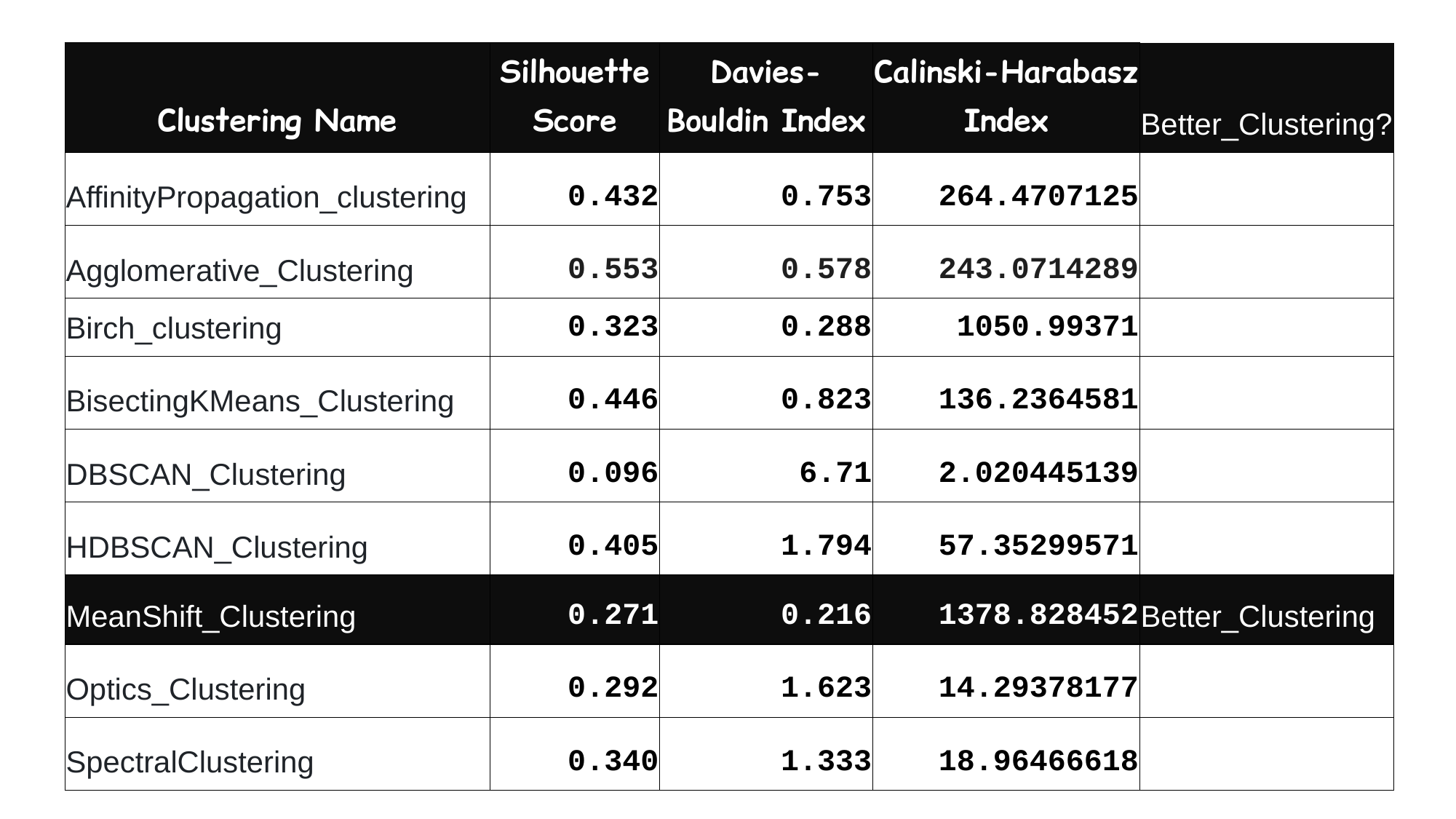

| Clustering Name | Silhouette Score | Davies-Bouldin Index | Calinski-Harabasz Index | Better\_Clustering? |
| --- | --- | --- | --- | --- |
| AffinityPropagation\_clustering | 0.432 | 0.753 | 264.4707125 |  |
| Agglomerative\_Clustering | 0.553 | 0.578 | 243.0714289 |  |
| Birch\_clustering | 0.323 | 0.288 | 1050.99371 |  |
| BisectingKMeans\_Clustering | 0.446 | 0.823 | 136.2364581 |  |
| DBSCAN\_Clustering | 0.096 | 6.71 | 2.020445139 |  |
| HDBSCAN\_Clustering | 0.405 | 1.794 | 57.35299571 |  |
| MeanShift\_Clustering | 0.271 | 0.216 | 1378.828452 | Better\_Clustering |
| Optics\_Clustering | 0.292 | 1.623 | 14.29378177 |  |
| SpectralClustering | 0.340 | 1.333 | 18.96466618 |  |